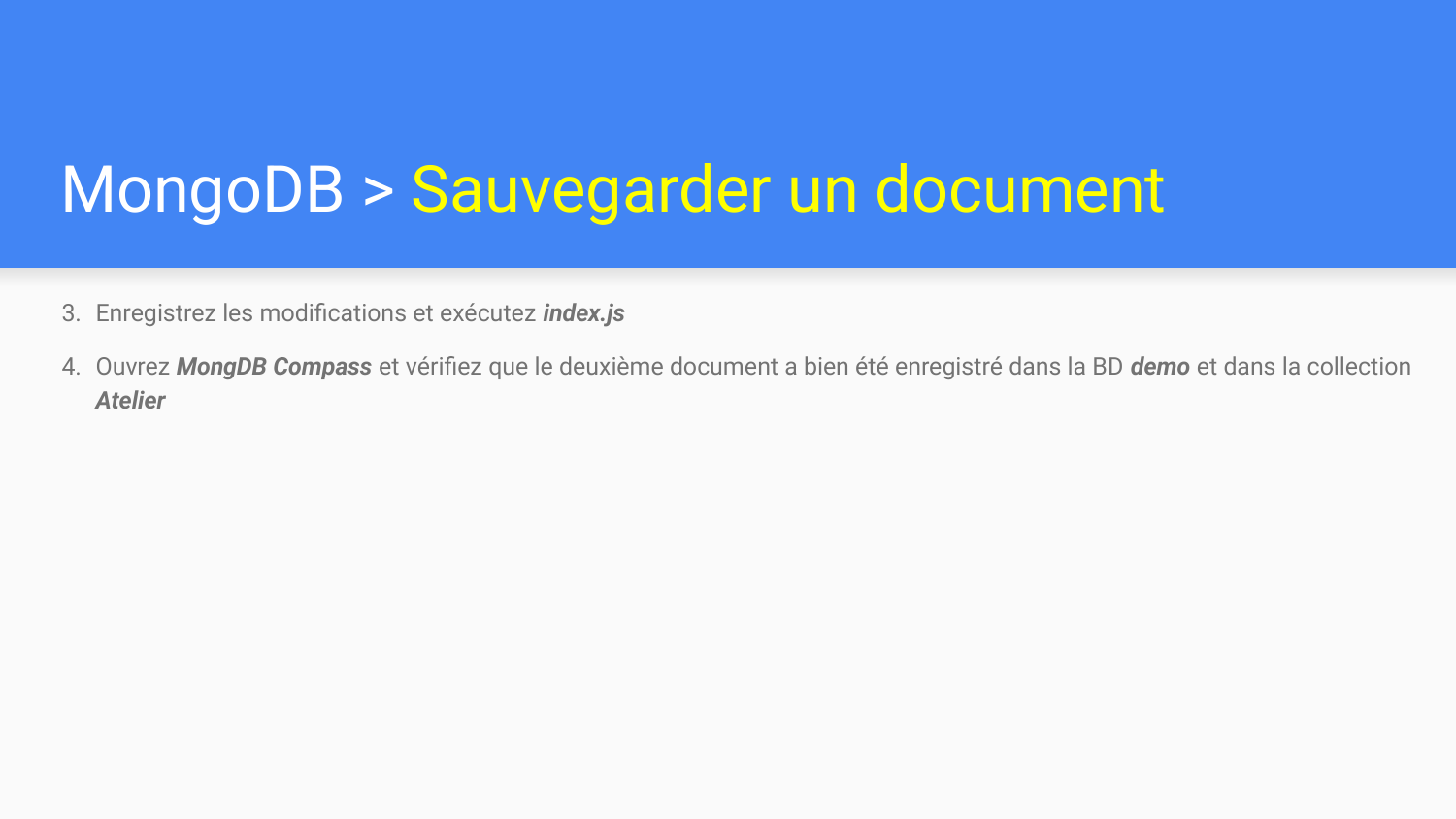

# MongoDB > Sauvegarder un document
Enregistrez les modifications et exécutez index.js
Ouvrez MongDB Compass et vérifiez que le deuxième document a bien été enregistré dans la BD demo et dans la collection Atelier